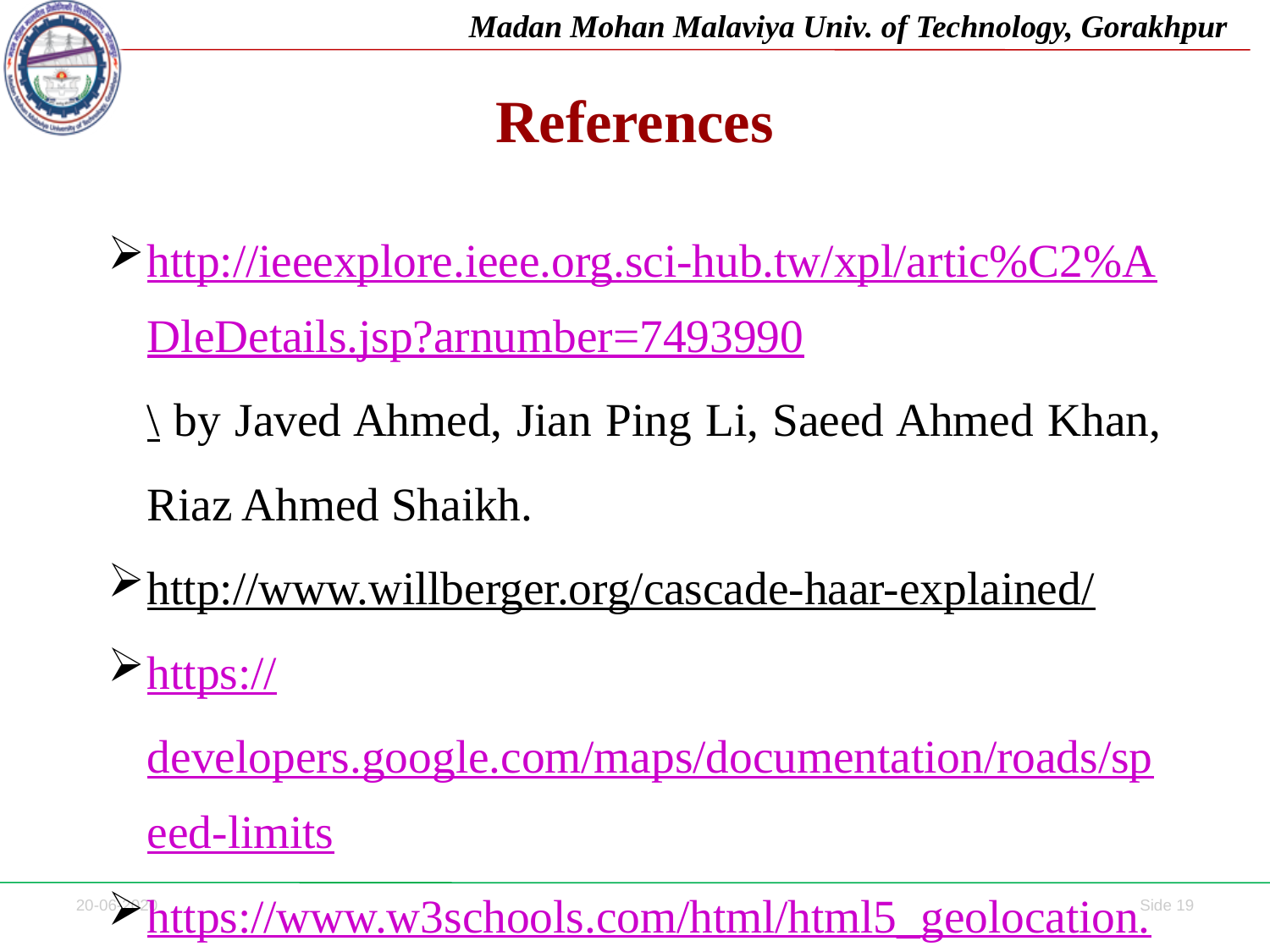

# References
http://ieeexplore.ieee.org.sci-hub.tw/xpl/artic%C2%ADleDetails.jsp?arnumber=7493990\ by Javed Ahmed, Jian Ping Li, Saeed Ahmed Khan, Riaz Ahmed Shaikh.
http://www.willberger.org/cascade-haar-explained/
https://developers.google.com/maps/documentation/roads/speed-limits
https://www.w3schools.com/html/html5_geolocation.asp